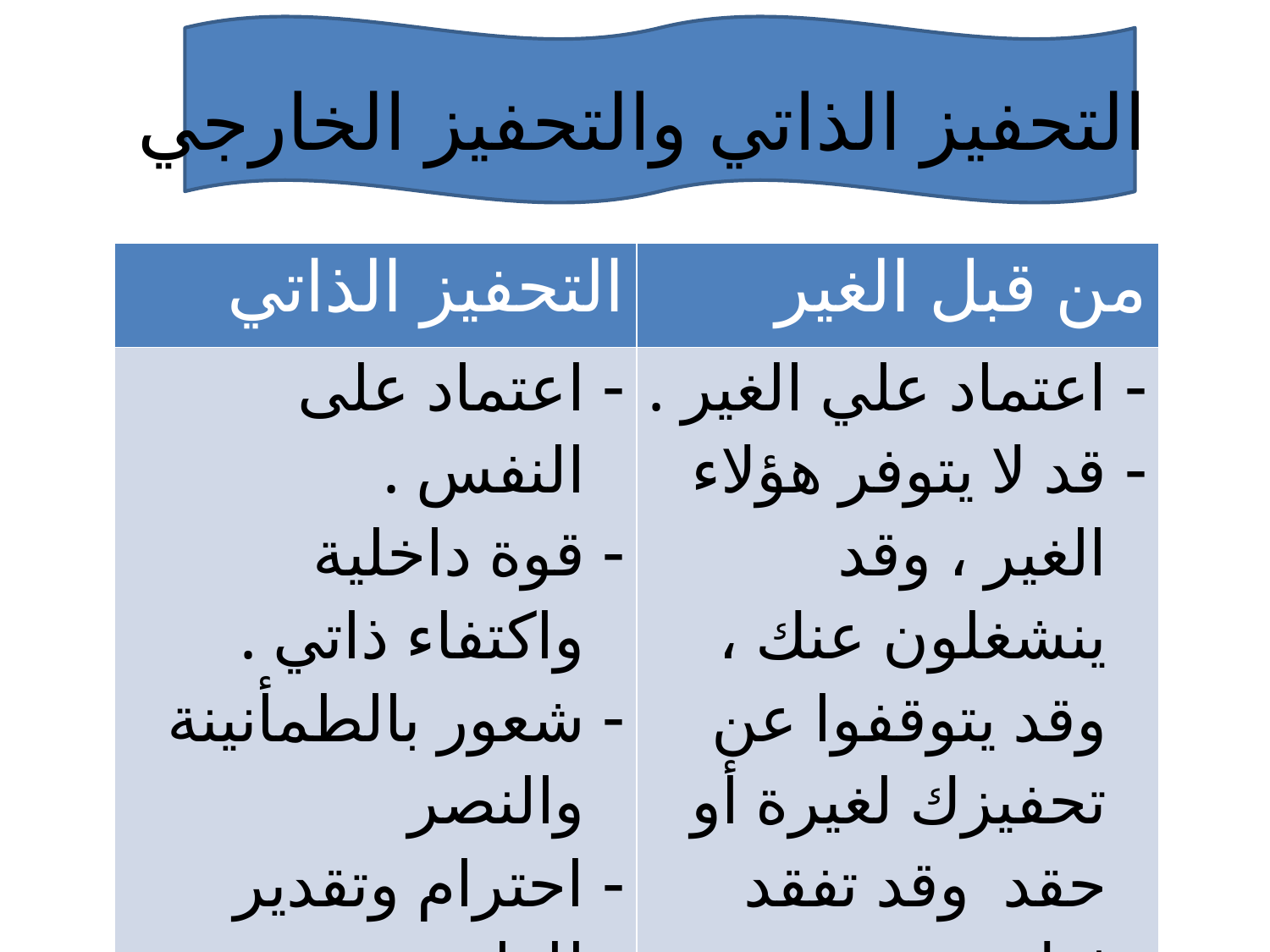

التحفيز الذاتي والتحفيز الخارجي
| التحفيز الذاتي | من قبل الغير |
| --- | --- |
| اعتماد على النفس . قوة داخلية واكتفاء ذاتي . شعور بالطمأنينة والنصر احترام وتقدير للذات . يجعلك قدوة لغيرك . | اعتماد علي الغير . قد لا يتوفر هؤلاء الغير ، وقد ينشغلون عنك ، وقد يتوقفوا عن تحفيزك لغيرة أو حقد وقد تفقد ثقك بهم . |